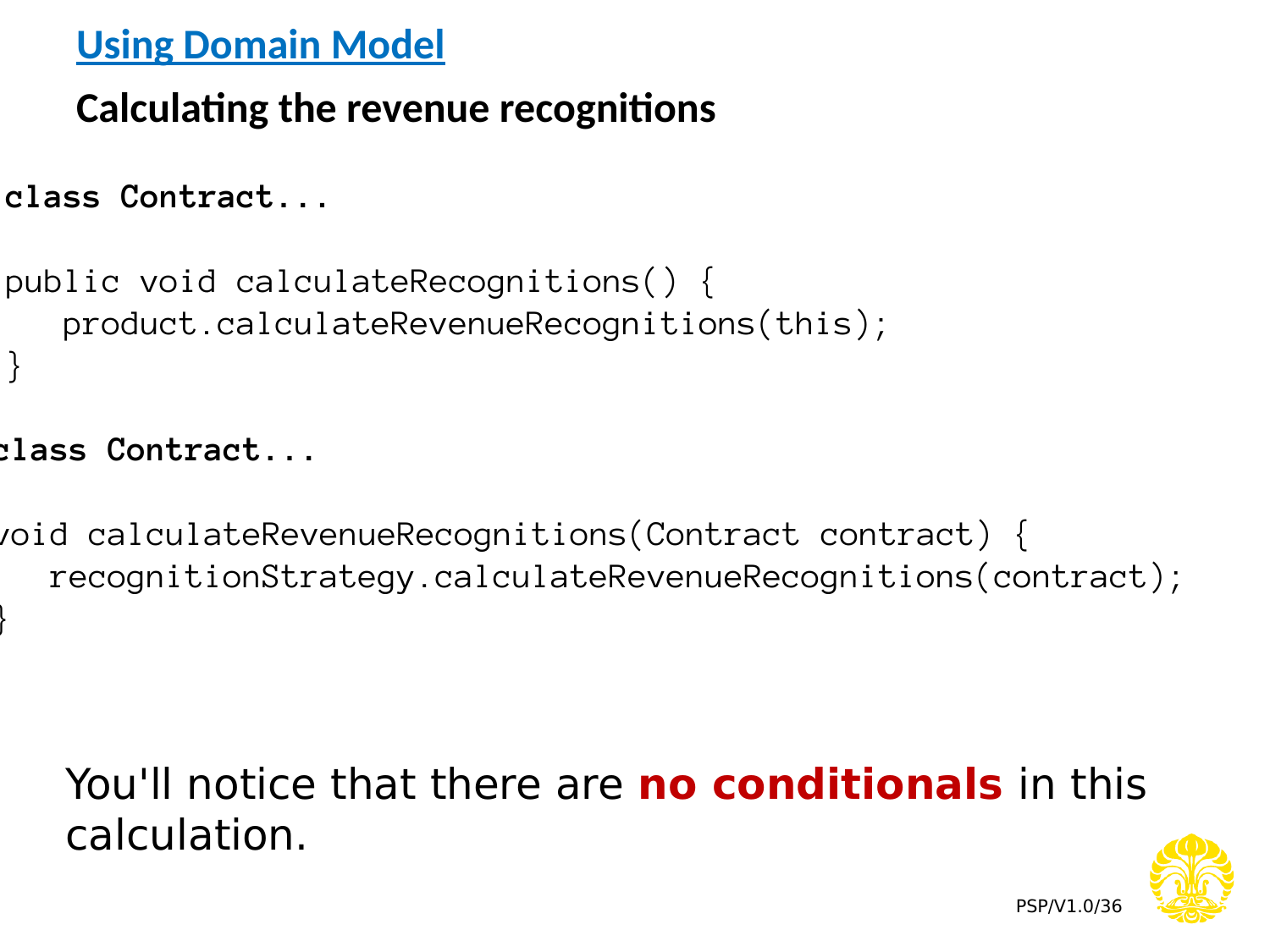

Using Domain Model
Calculating the revenue recognitions
class Contract...

public void calculateRecognitions() {
   product.calculateRevenueRecognitions(this);
}
class Contract...

void calculateRevenueRecognitions(Contract contract) {
   recognitionStrategy.calculateRevenueRecognitions(contract);
}
You'll notice that there are no conditionals in this calculation.